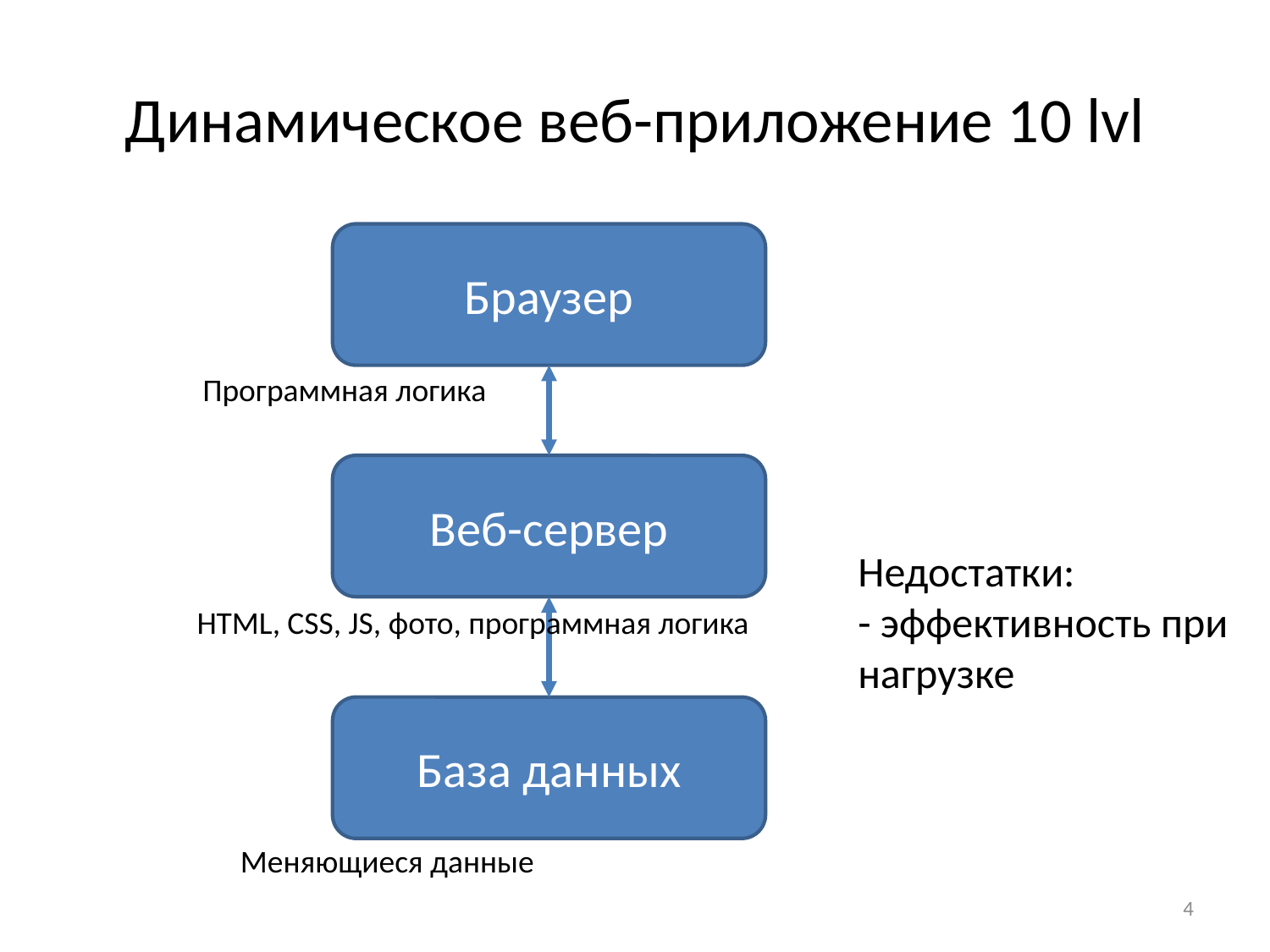

# Динамическое веб-приложение 10 lvl
Браузер
Программная логика
Веб-сервер
Недостатки:
- эффективность при нагрузке
HTML, CSS, JS, фото, программная логика
База данных
Меняющиеся данные
4